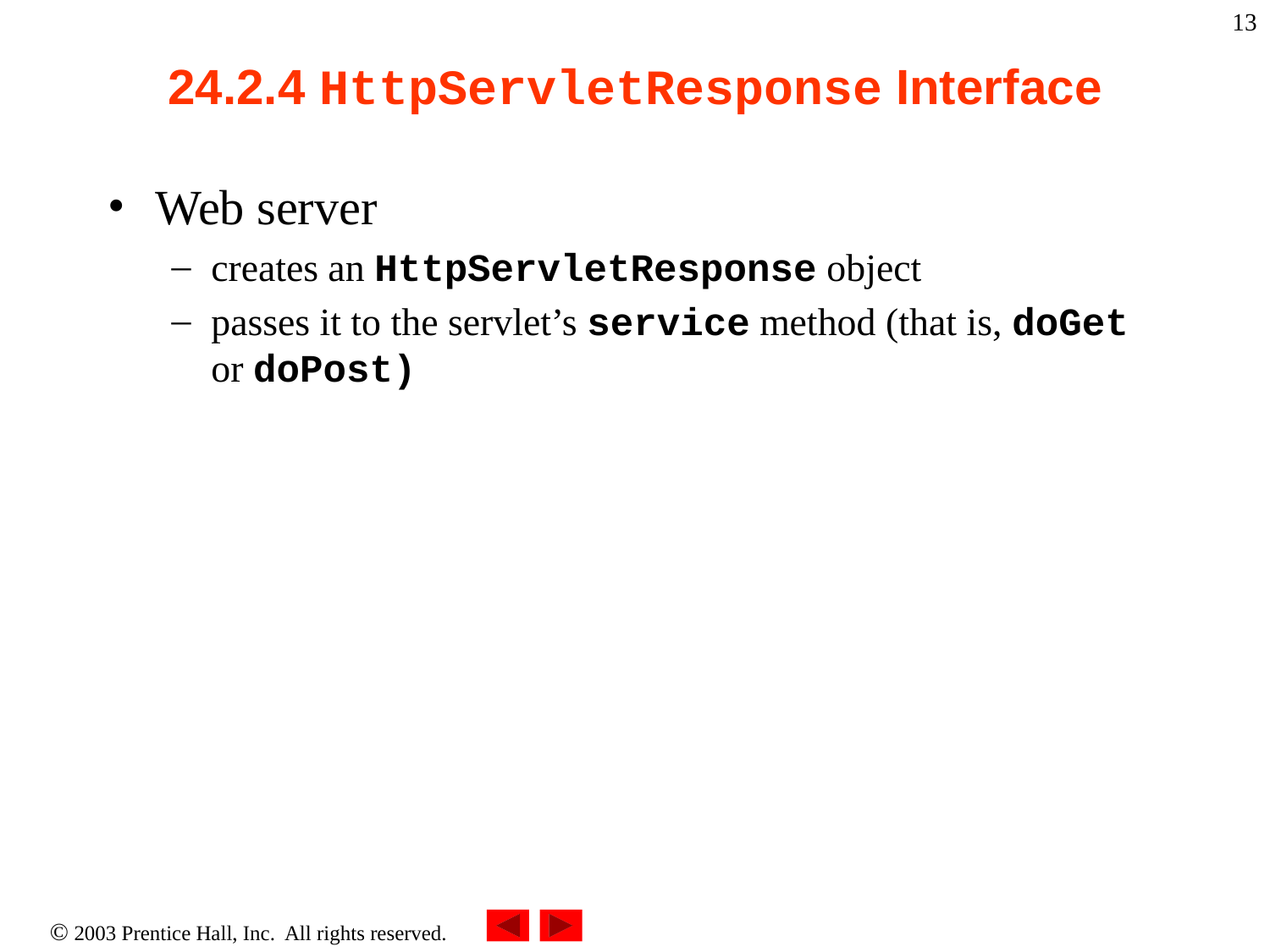

13
# 24.2.4 HttpServletResponse Interface
Web server
creates an HttpServletResponse object
passes it to the servlet’s service method (that is, doGet or doPost)